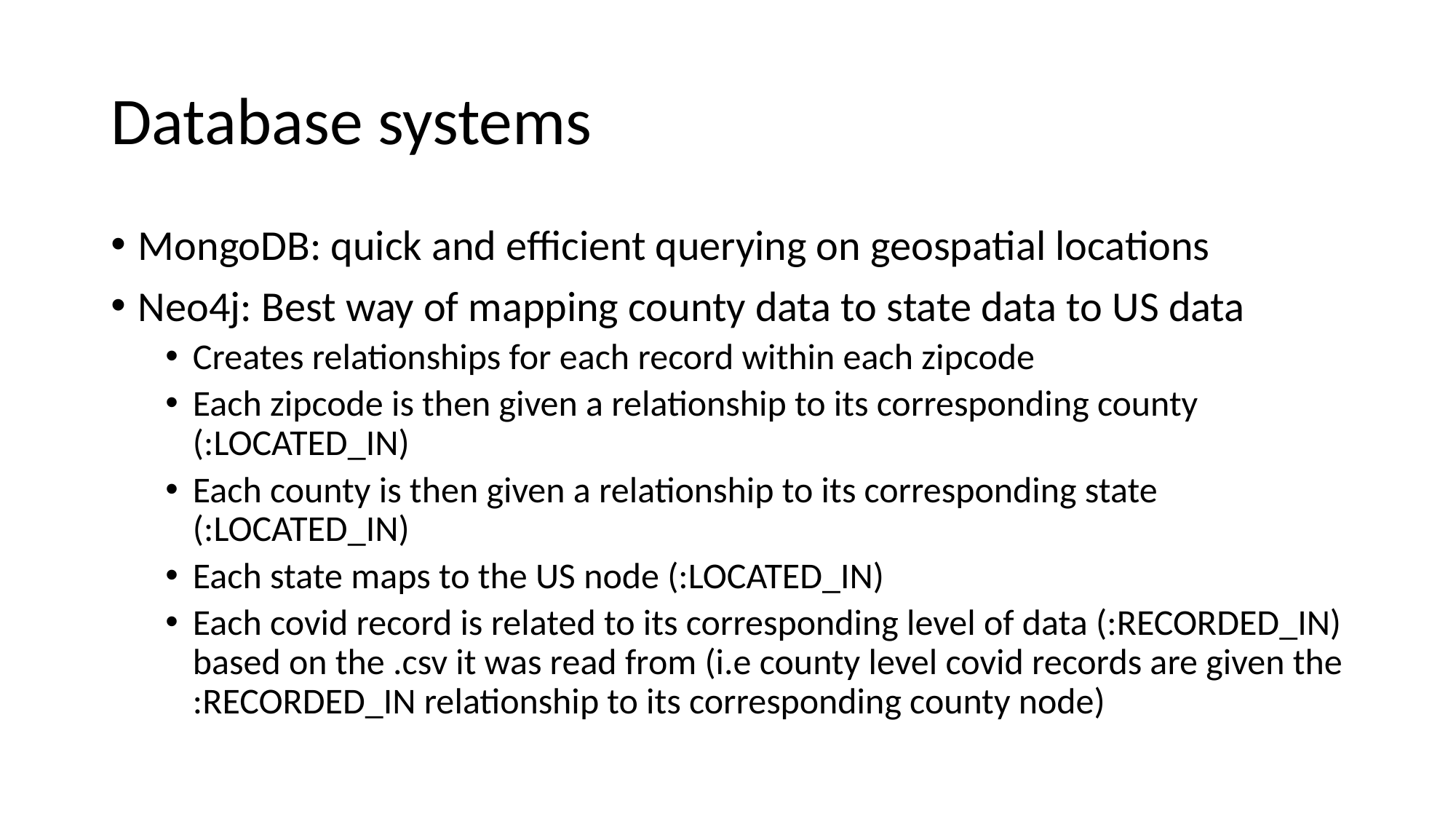

# Database systems
MongoDB: quick and efficient querying on geospatial locations
Neo4j: Best way of mapping county data to state data to US data
Creates relationships for each record within each zipcode
Each zipcode is then given a relationship to its corresponding county (:LOCATED_IN)
Each county is then given a relationship to its corresponding state (:LOCATED_IN)
Each state maps to the US node (:LOCATED_IN)
Each covid record is related to its corresponding level of data (:RECORDED_IN) based on the .csv it was read from (i.e county level covid records are given the :RECORDED_IN relationship to its corresponding county node)